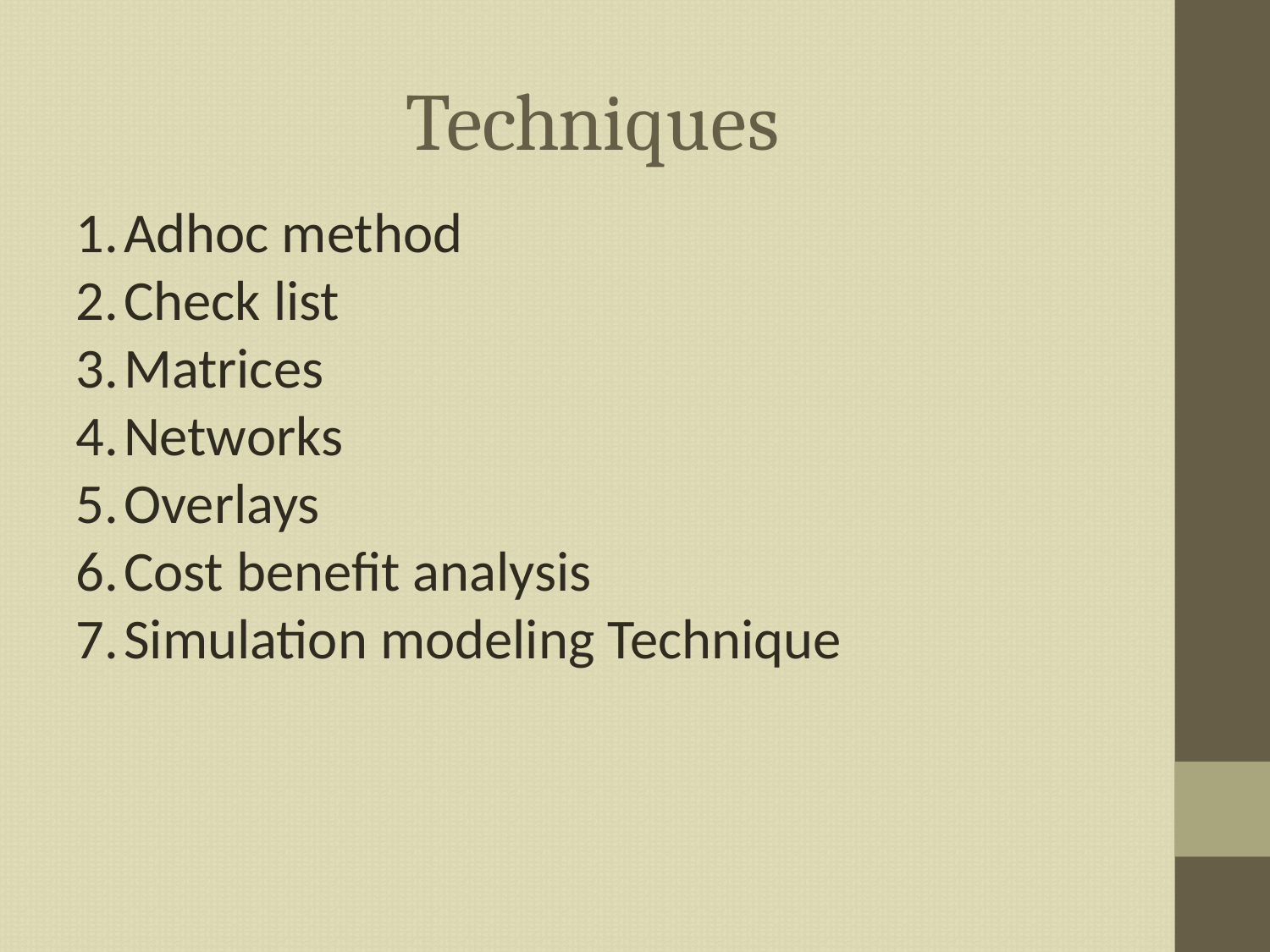

# Techniques
Adhoc method
Check list
Matrices
Networks
Overlays
Cost benefit analysis
Simulation modeling Technique